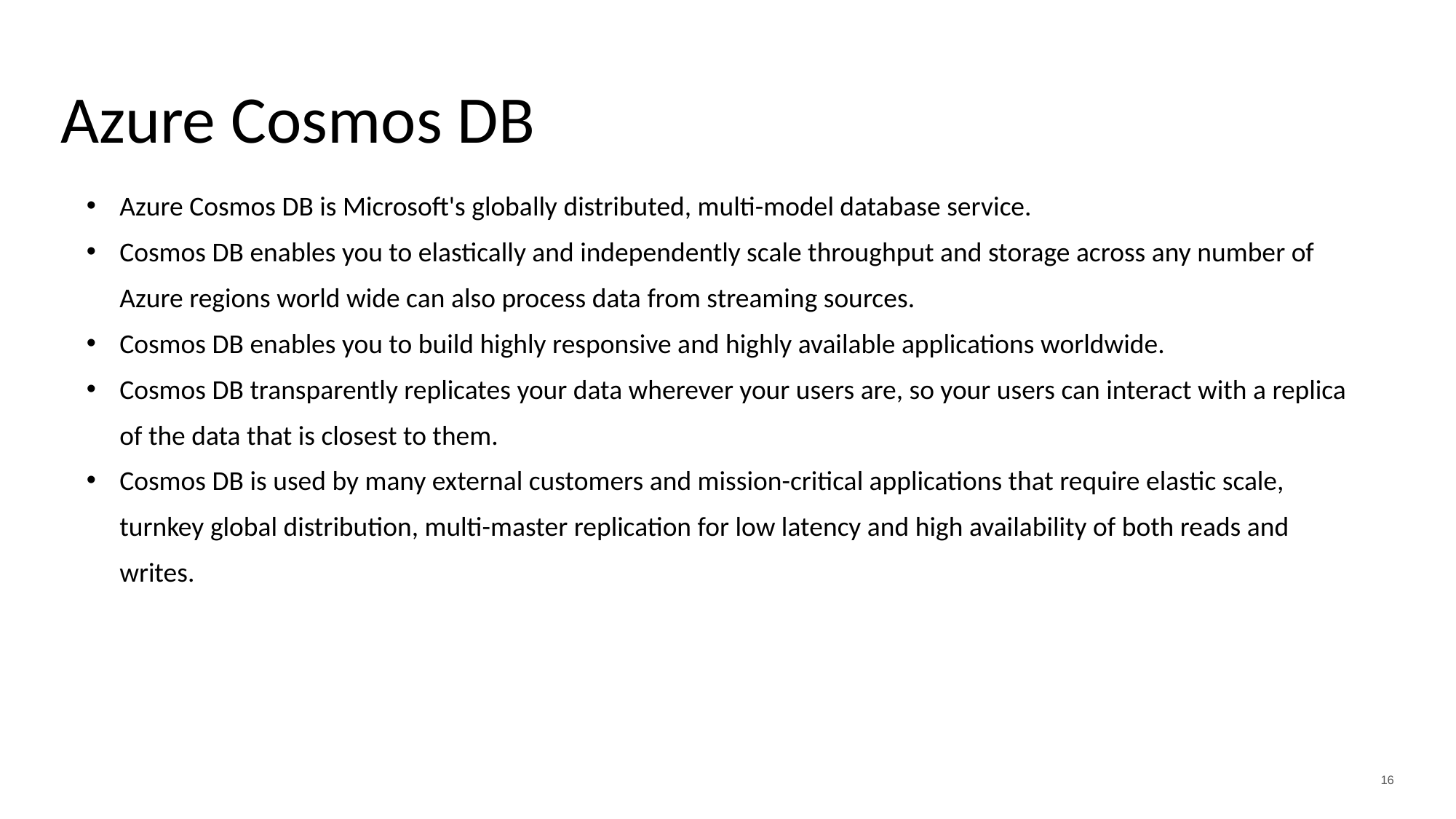

# Azure Cosmos DB
Azure Cosmos DB is Microsoft's globally distributed, multi-model database service.
Cosmos DB enables you to elastically and independently scale throughput and storage across any number of Azure regions world wide can also process data from streaming sources.
Cosmos DB enables you to build highly responsive and highly available applications worldwide.
Cosmos DB transparently replicates your data wherever your users are, so your users can interact with a replica of the data that is closest to them.
Cosmos DB is used by many external customers and mission-critical applications that require elastic scale, turnkey global distribution, multi-master replication for low latency and high availability of both reads and writes.

16